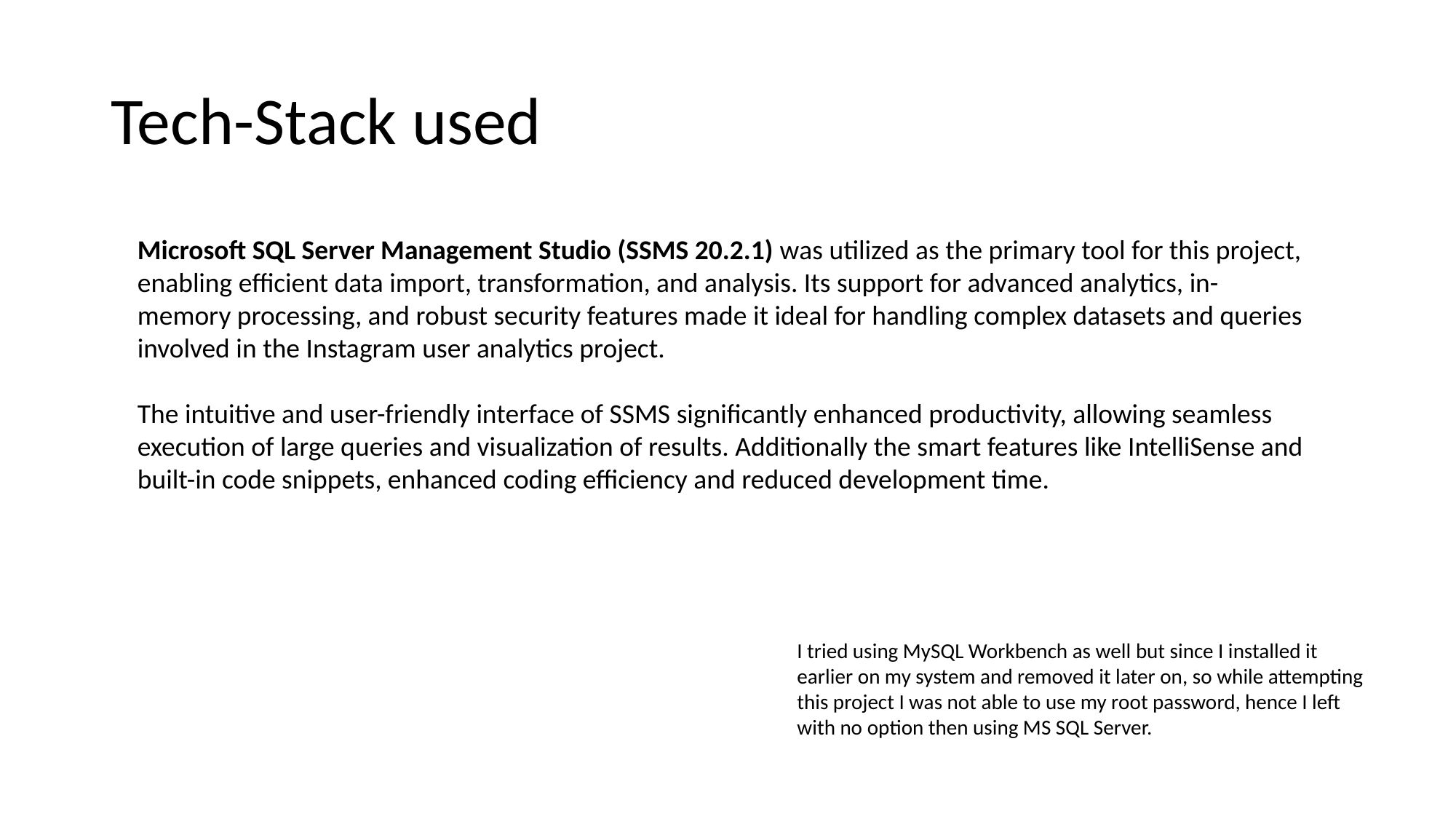

# Tech-Stack used
Microsoft SQL Server Management Studio (SSMS 20.2.1) was utilized as the primary tool for this project, enabling efficient data import, transformation, and analysis. Its support for advanced analytics, in-memory processing, and robust security features made it ideal for handling complex datasets and queries involved in the Instagram user analytics project.

The intuitive and user-friendly interface of SSMS significantly enhanced productivity, allowing seamless execution of large queries and visualization of results. Additionally the smart features like IntelliSense and built-in code snippets, enhanced coding efficiency and reduced development time.

I tried using MySQL Workbench as well but since I installed it earlier on my system and removed it later on, so while attempting this project I was not able to use my root password, hence I left with no option then using MS SQL Server.